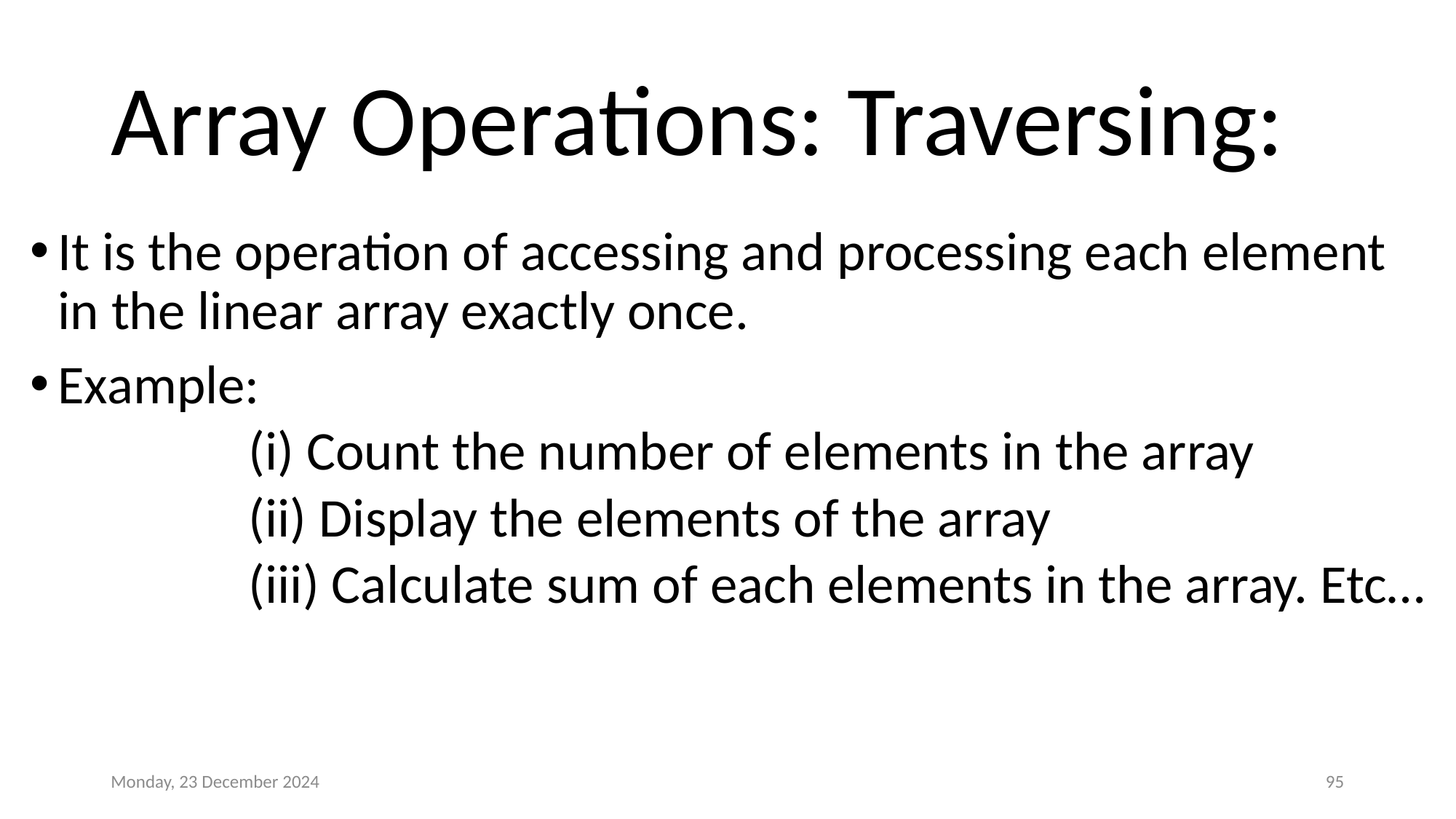

# Array Operations: Traversing:
It is the operation of accessing and processing each element in the linear array exactly once.
Example:
(i) Count the number of elements in the array
(ii) Display the elements of the array
(iii) Calculate sum of each elements in the array. Etc…

Monday, 23 December 2024
95